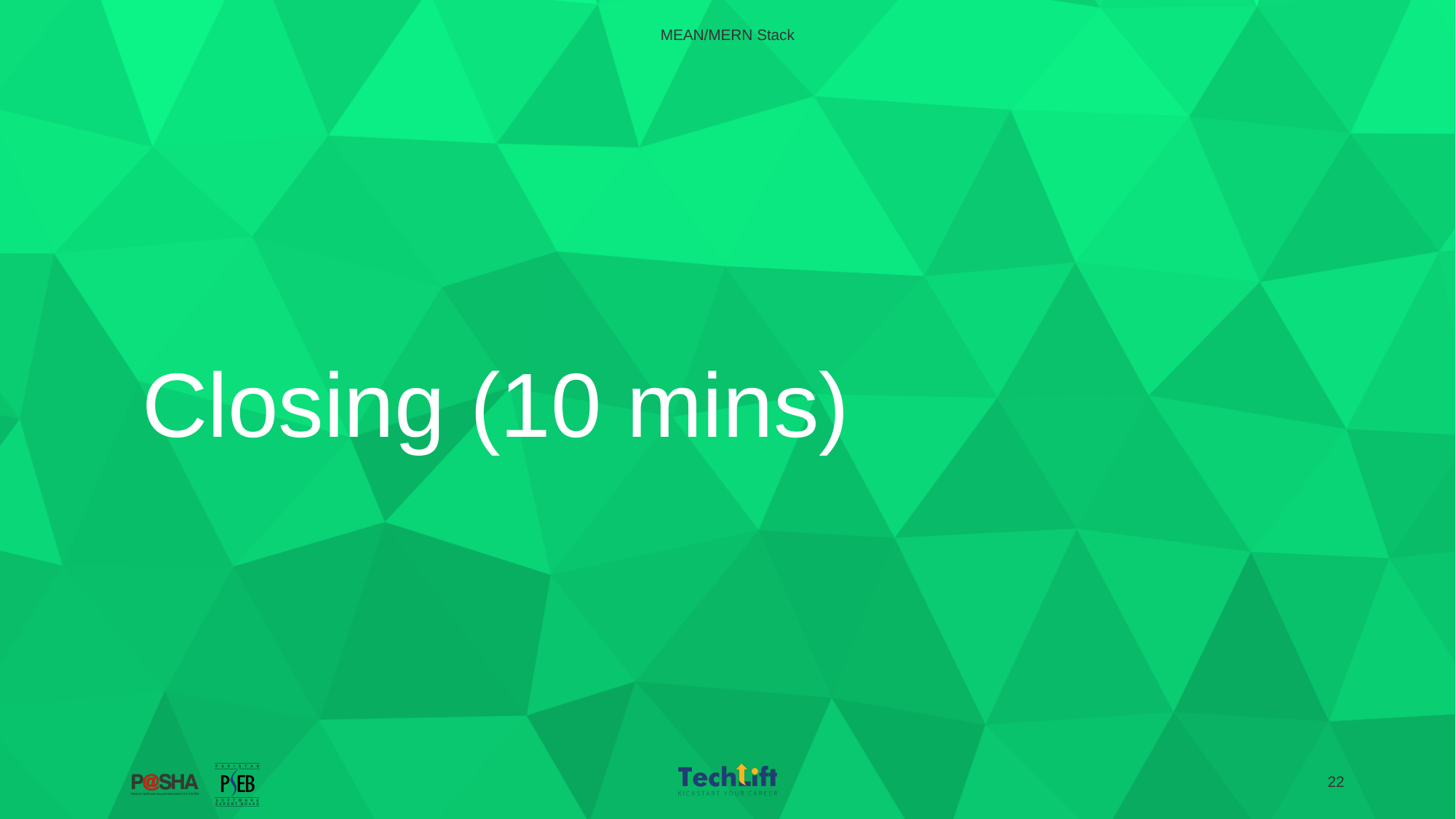

MEAN/MERN Stack
# Closing (10 mins)
22